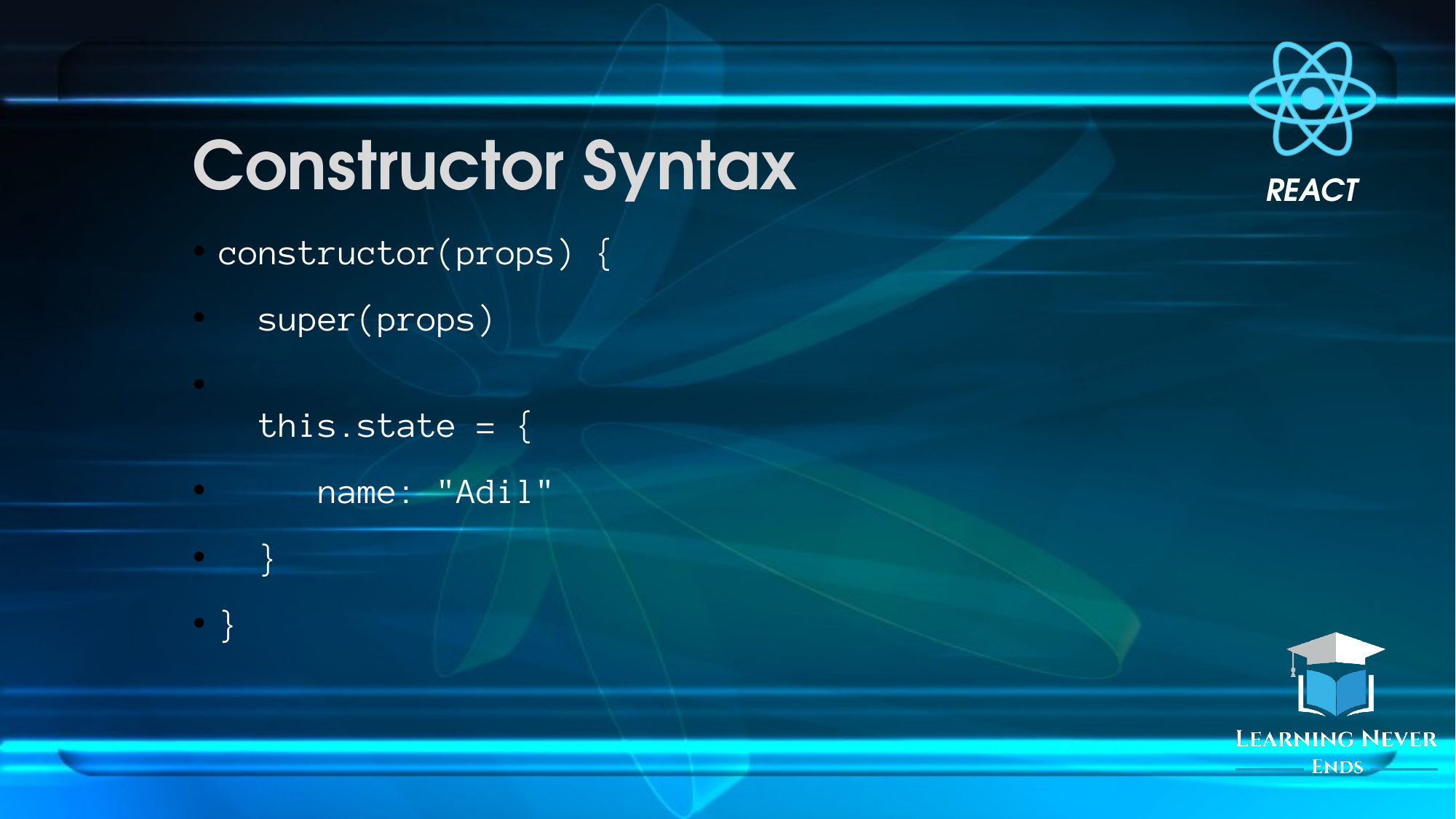

# Constructor Syntax
constructor(props) {
  super(props)
  this.state = {
     name: "Adil"
  }
}